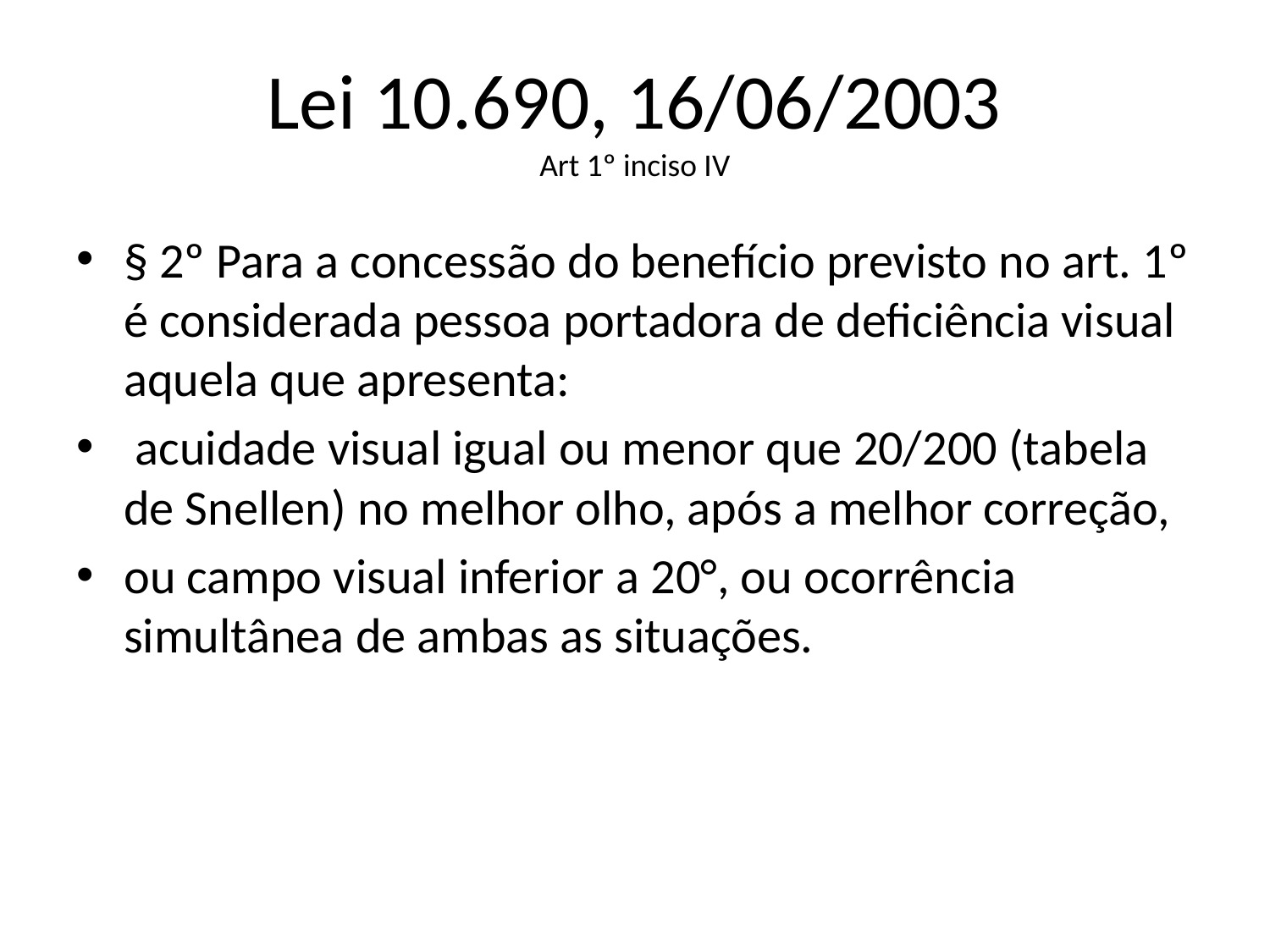

# Lei 10.690, 16/06/2003 Art 1º inciso IV
§ 2º Para a concessão do benefício previsto no art. 1º é considerada pessoa portadora de deficiência visual aquela que apresenta:
 acuidade visual igual ou menor que 20/200 (tabela de Snellen) no melhor olho, após a melhor correção,
ou campo visual inferior a 20°, ou ocorrência simultânea de ambas as situações.